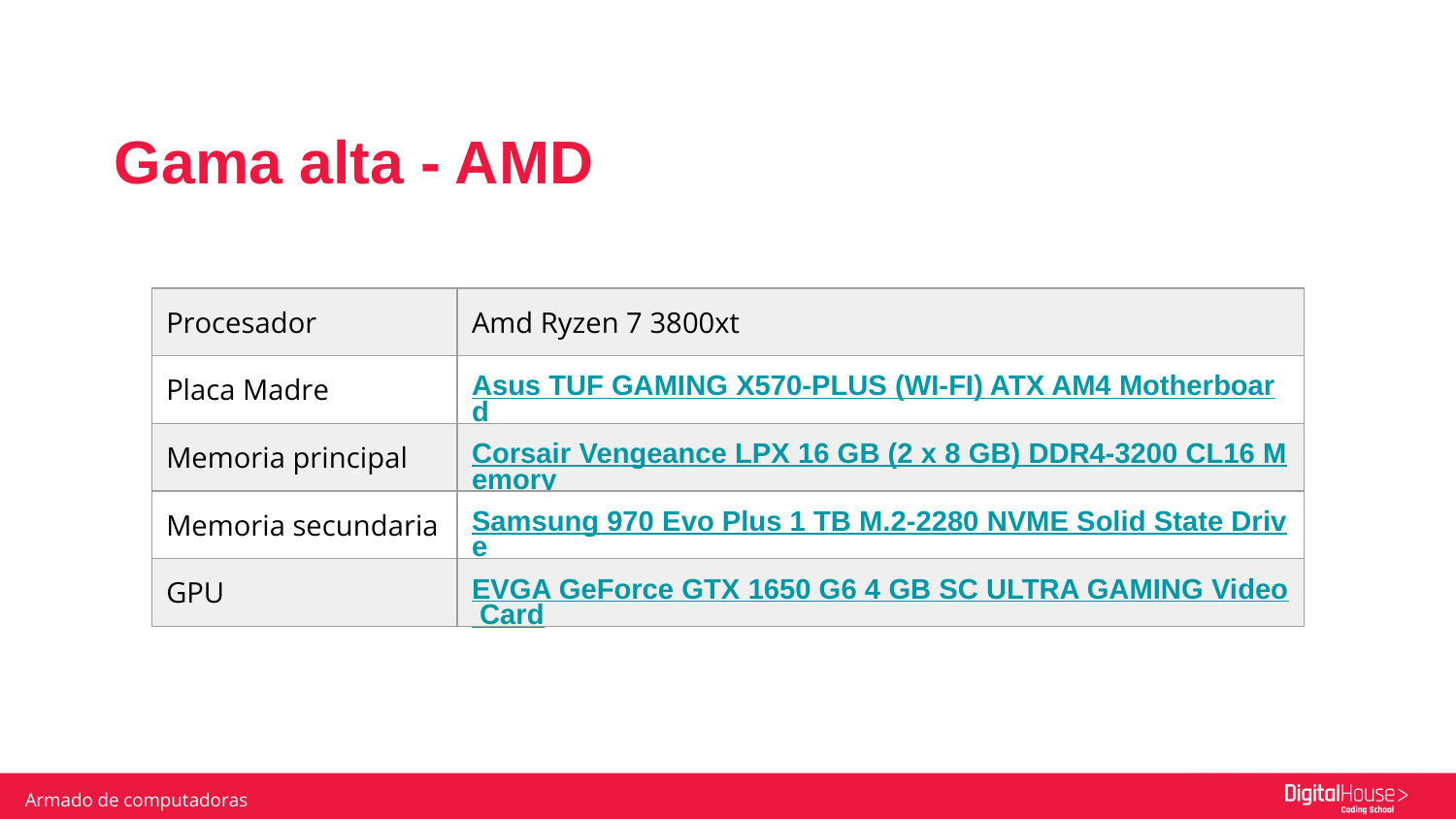

Gama alta - AMD

| Procesador | Amd Ryzen 7 3800xt |
| --- | --- |
| Placa Madre | Asus TUF GAMING X570-PLUS (WI-FI) ATX AM4 Motherboard |
| Memoria principal | Corsair Vengeance LPX 16 GB (2 x 8 GB) DDR4-3200 CL16 Memory |
| Memoria secundaria | Samsung 970 Evo Plus 1 TB M.2-2280 NVME Solid State Drive |
| GPU | EVGA GeForce GTX 1650 G6 4 GB SC ULTRA GAMING Video Card |